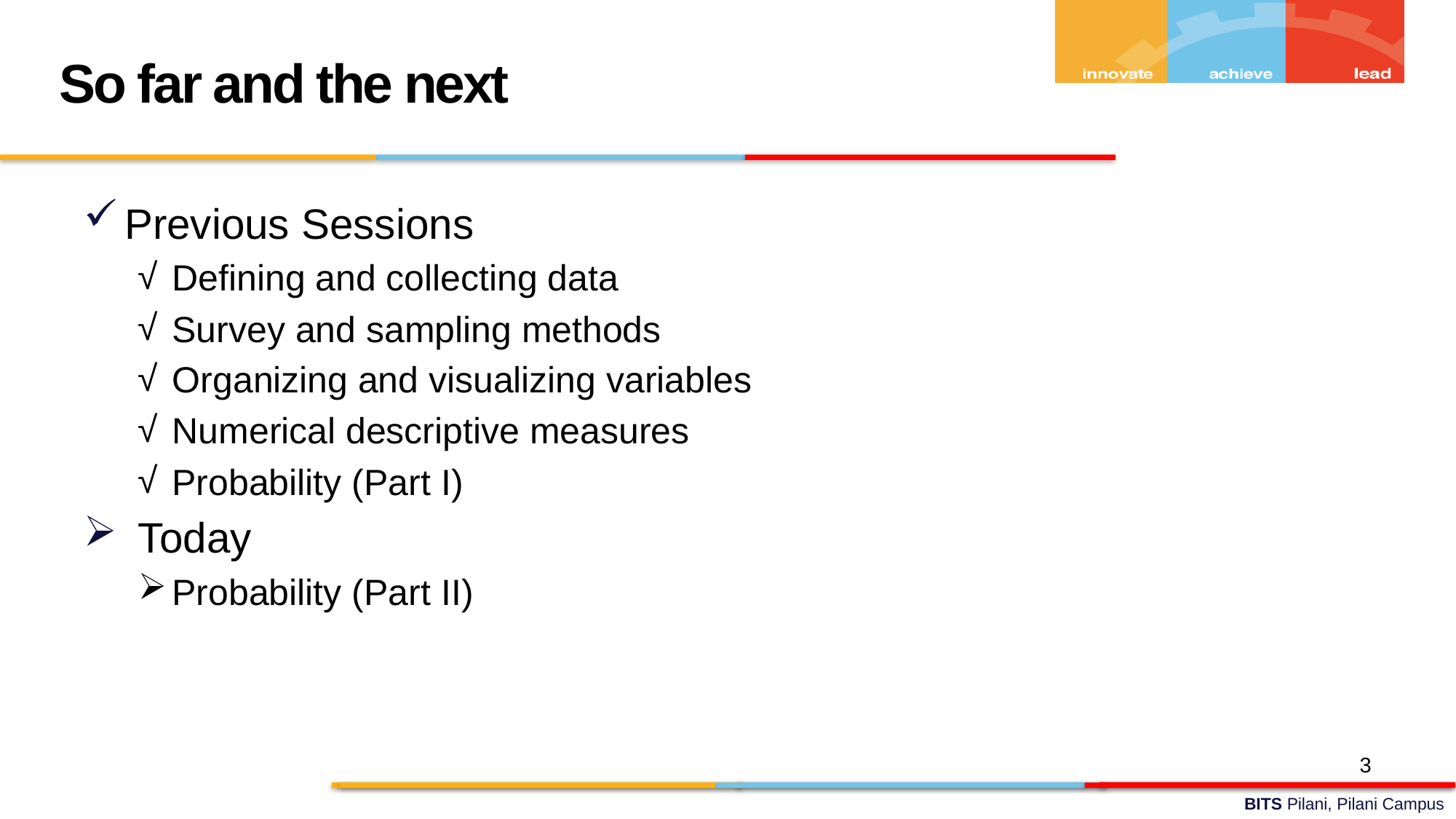

So far and the next
Previous Sessions
Defining and collecting data
Survey and sampling methods
Organizing and visualizing variables
Numerical descriptive measures
Probability (Part I)
Today
Probability (Part II)

3